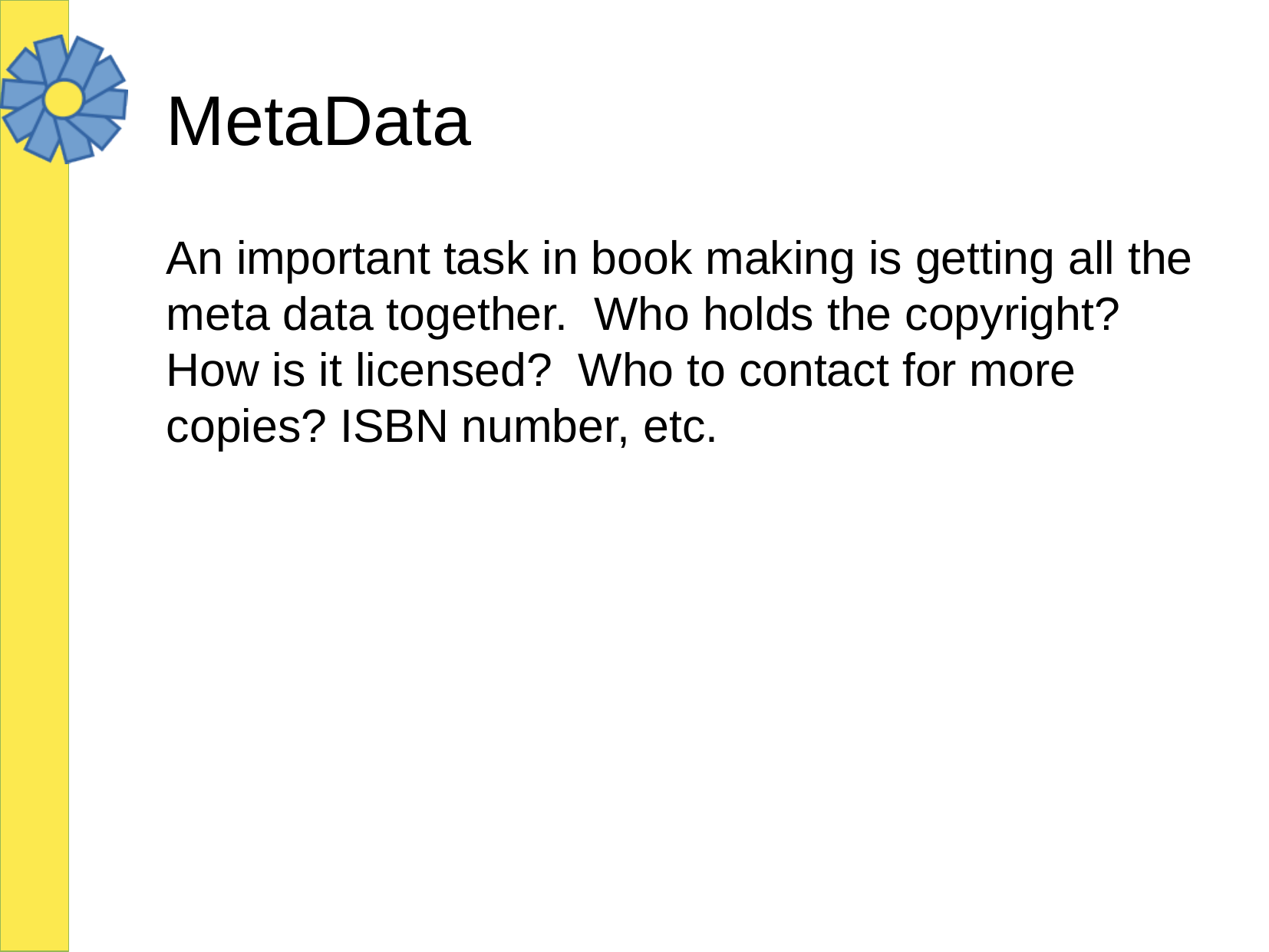

# MetaData
An important task in book making is getting all the meta data together.  Who holds the copyright?  How is it licensed?  Who to contact for more copies? ISBN number, etc.